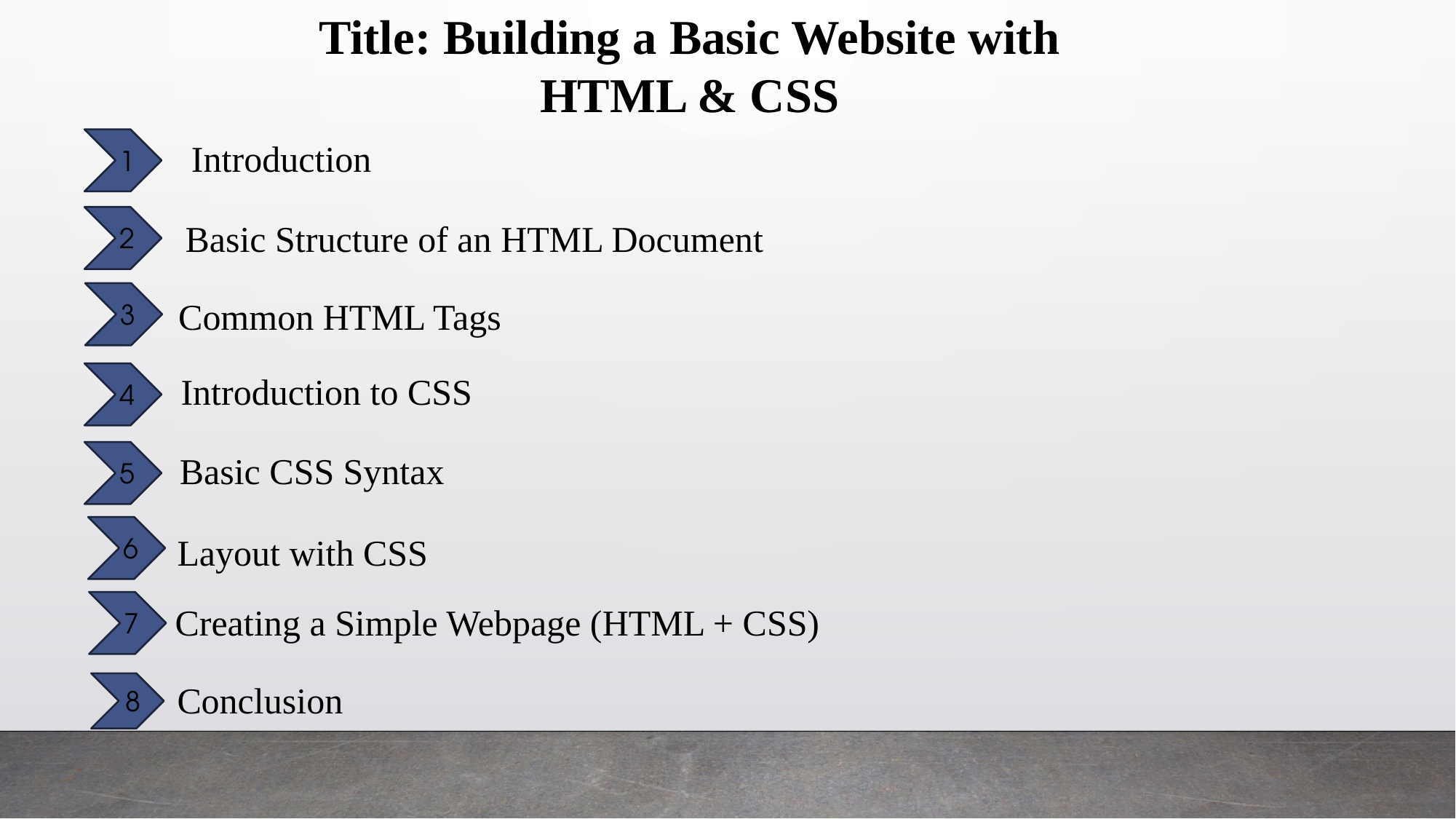

Title: Building a Basic Website with HTML & CSS
1
Introduction
2
Basic Structure of an HTML Document
3
Common HTML Tags
Introduction to CSS
4
5
Basic CSS Syntax

6
Layout with CSS
7
Creating a Simple Webpage (HTML + CSS)

Conclusion
8